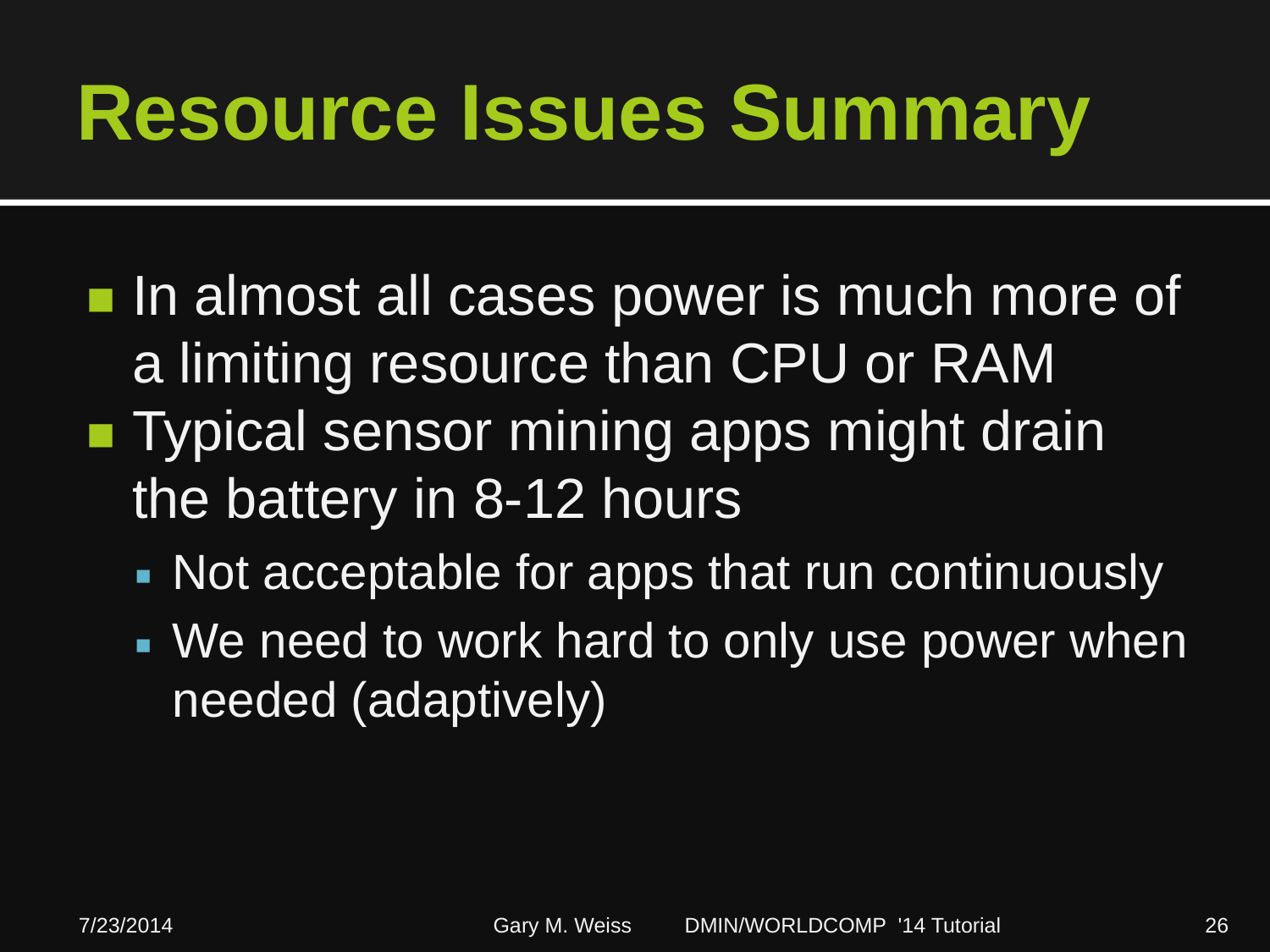

# Resource Issues Summary
In almost all cases power is much more of a limiting resource than CPU or RAM
Typical sensor mining apps might drain the battery in 8-12 hours
Not acceptable for apps that run continuously
We need to work hard to only use power when needed (adaptively)
7/23/2014
Gary M. Weiss         DMIN/WORLDCOMP  '14 Tutorial
26